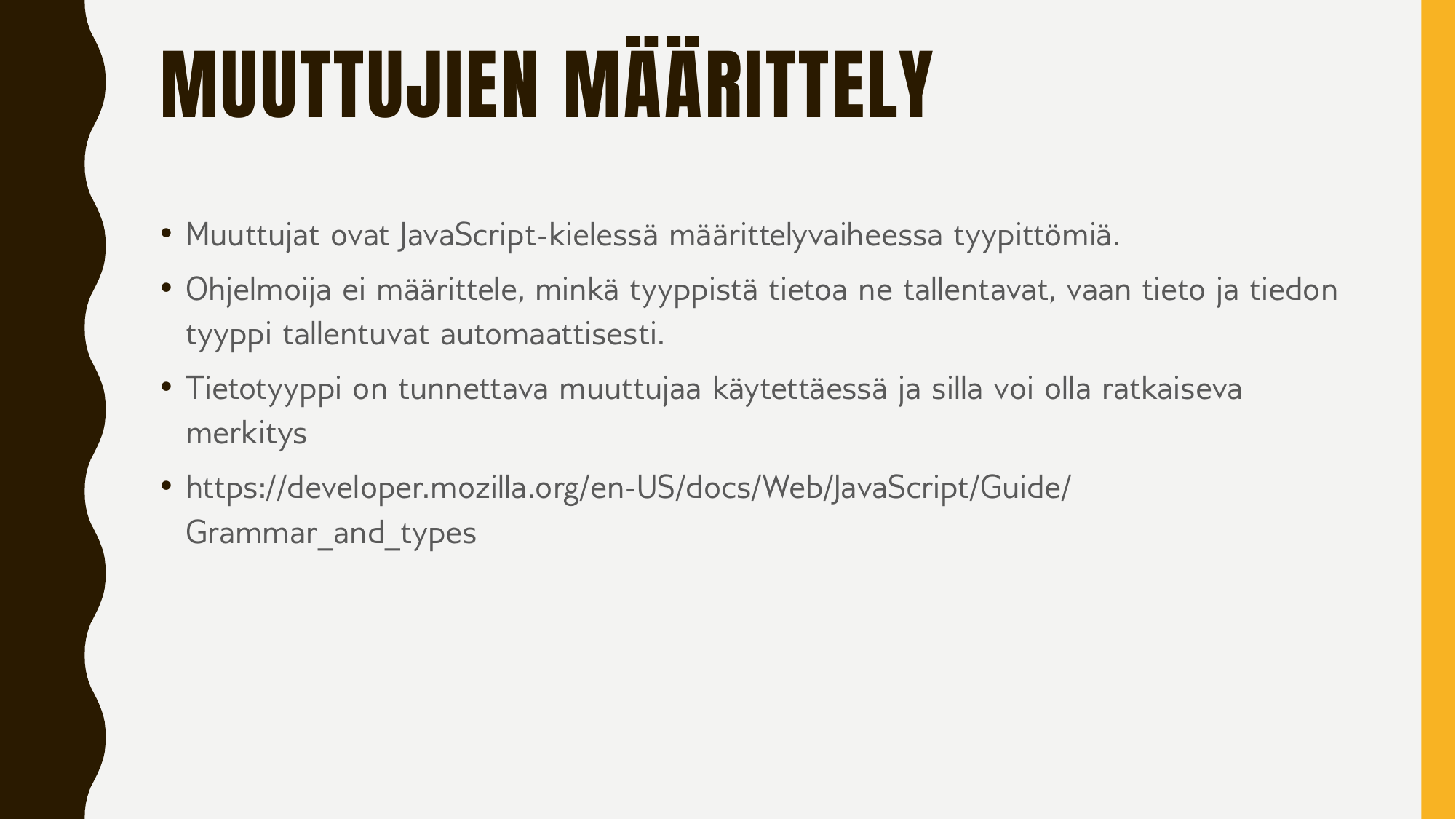

# Muuttujien määrittely
Muuttujat ovat JavaScript-kielessä määrittelyvaiheessa tyypittömiä.
Ohjelmoija ei määrittele, minkä tyyppistä tietoa ne tallentavat, vaan tieto ja tiedon tyyppi tallentuvat automaattisesti.
Tietotyyppi on tunnettava muuttujaa käytettäessä ja silla voi olla ratkaiseva merkitys
https://developer.mozilla.org/en-US/docs/Web/JavaScript/Guide/Grammar_and_types